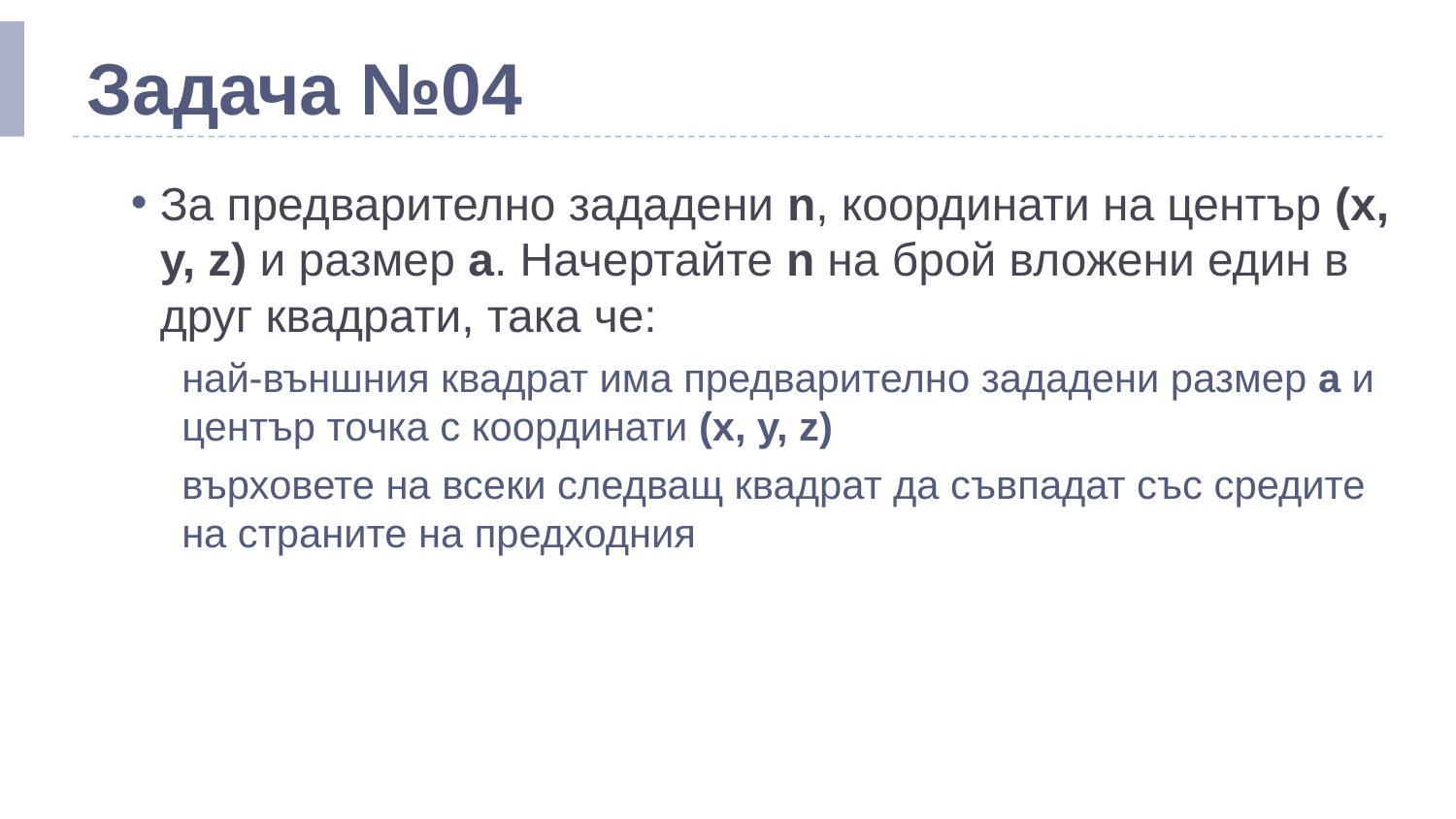

# Задача №04
За предварително зададени n, координати на център (x, y, z) и размер а. Начертайте n на брой вложени един в друг квадрати, така че:
най-външния квадрат има предварително зададени размер a и център точка с координати (x, y, z)
върховете на всеки следващ квадрат да съвпадат със средите на страните на предходния